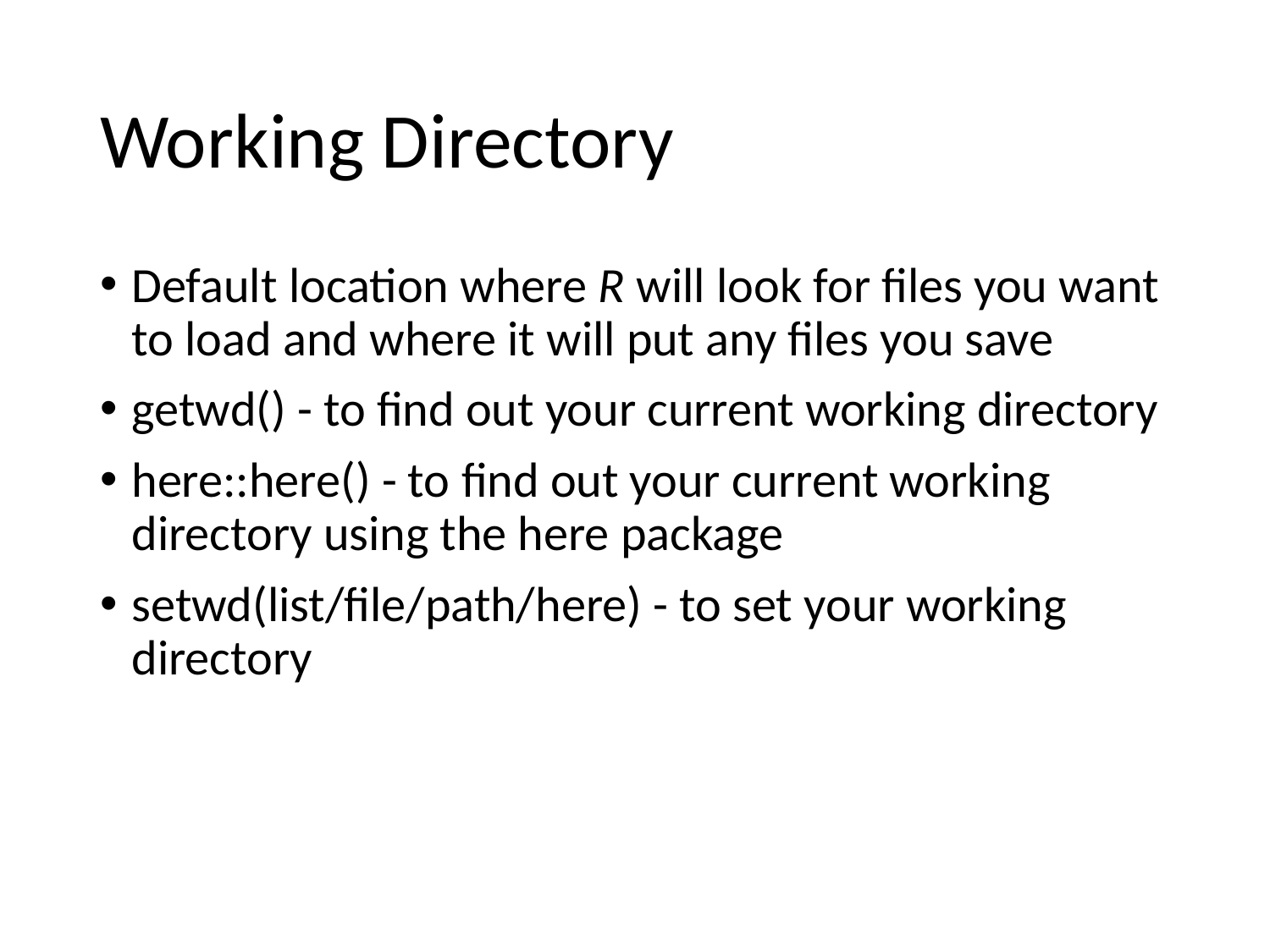

# Working Directory
Default location where R will look for files you want to load and where it will put any files you save
getwd() - to find out your current working directory
here::here() - to find out your current working directory using the here package
setwd(list/file/path/here) - to set your working directory